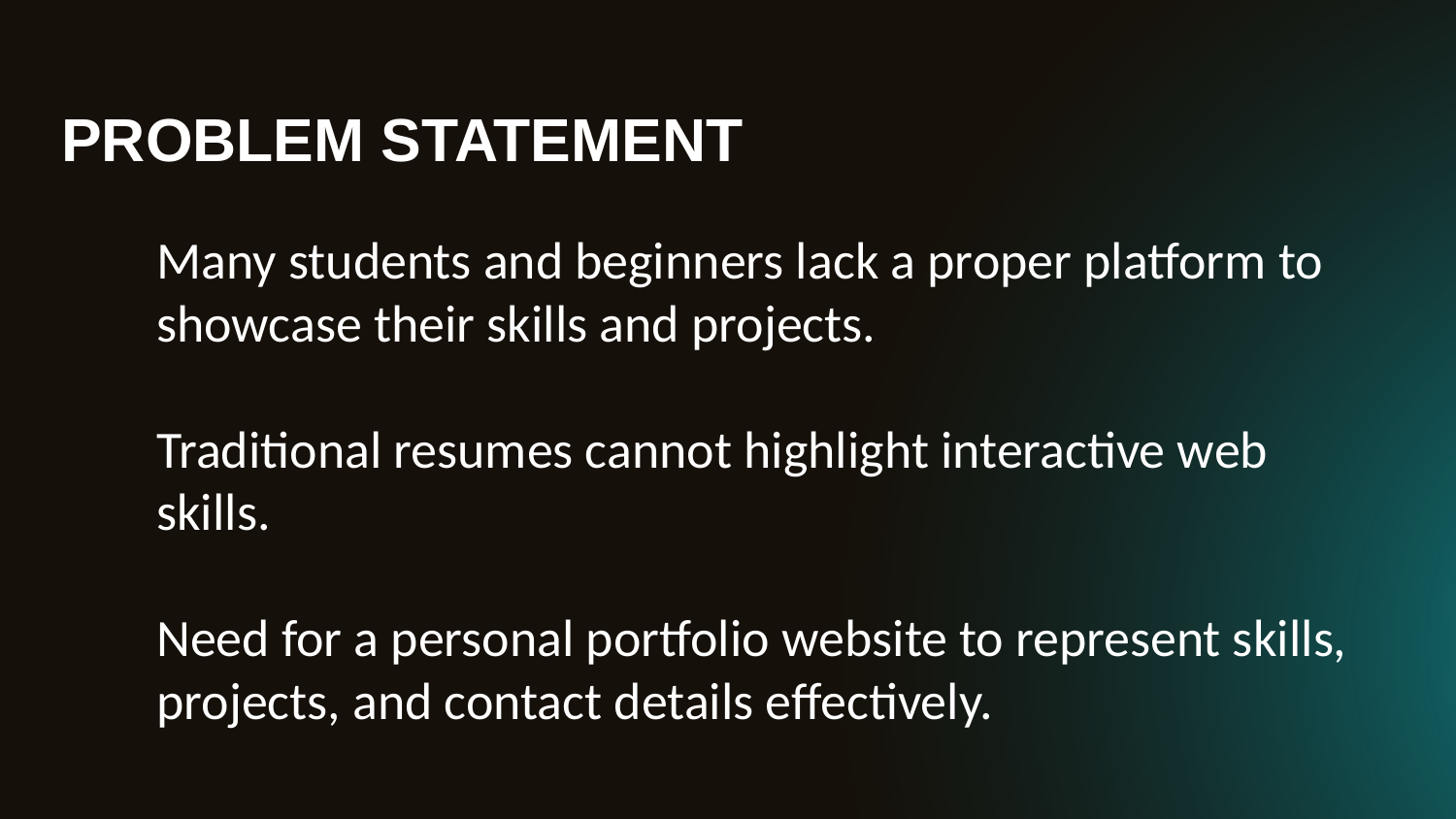

# PROBLEM STATEMENT
Many students and beginners lack a proper platform to showcase their skills and projects.

Traditional resumes cannot highlight interactive web skills.

Need for a personal portfolio website to represent skills, projects, and contact details effectively.